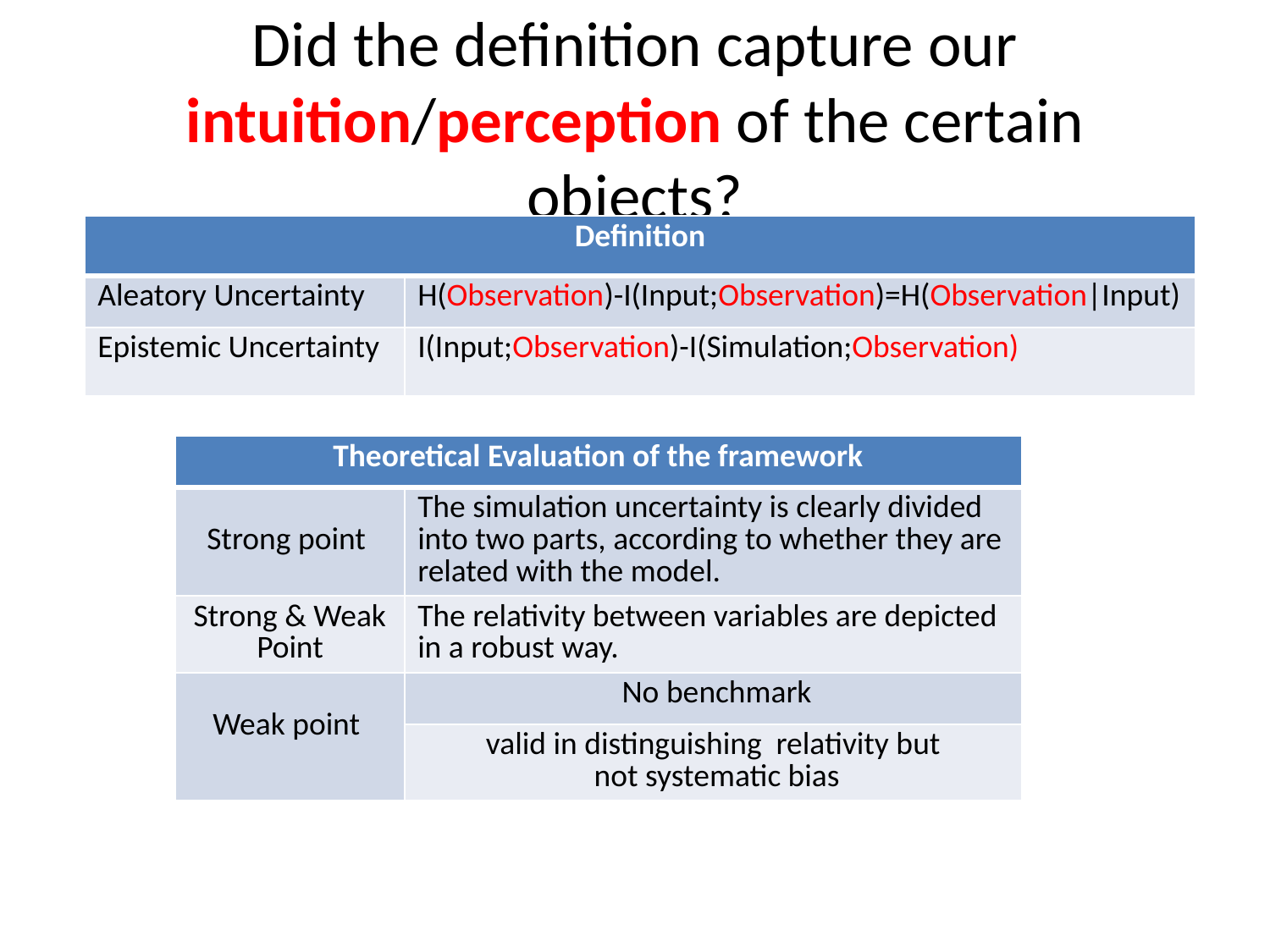

# Did the definition capture our intuition/perception of the certain objects?
| Definition |  |
| --- | --- |
| Aleatory Uncertainty | H(Observation)-I(Input;Observation)=H(Observation|Input) |
| Epistemic Uncertainty | I(Input;Observation)-I(Simulation;Observation) |
| Theoretical Evaluation of the framework |  |
| --- | --- |
| Strong point | The simulation uncertainty is clearly divided into two parts, according to whether they are related with the model. |
| Strong & Weak Point | The relativity between variables are depicted in a robust way. |
| Weak point | No benchmark |
|  | valid in distinguishing relativity but not systematic bias |